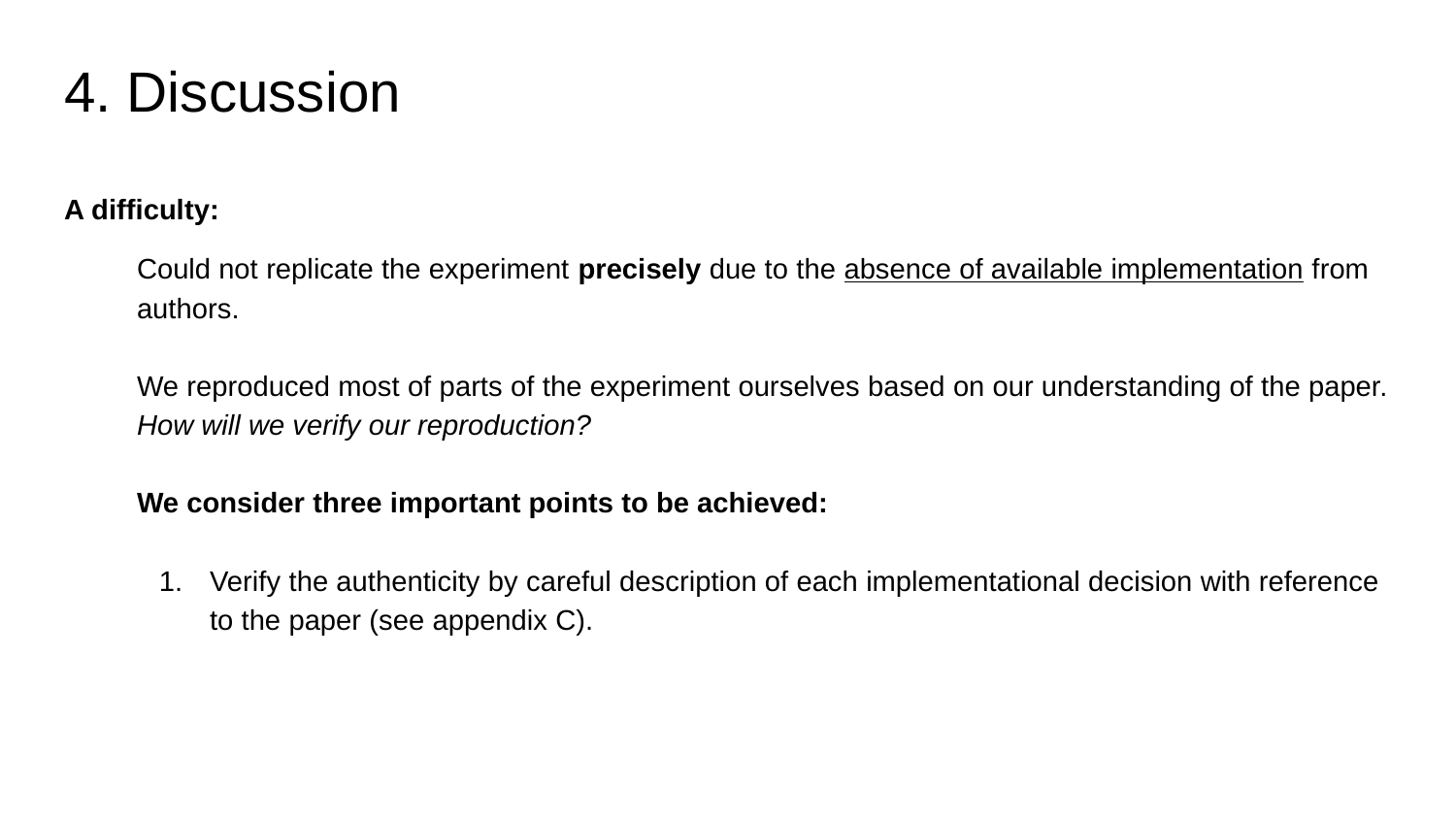

# 4. Discussion
A difficulty:
Could not replicate the experiment precisely due to the absence of available implementation from authors.

We reproduced most of parts of the experiment ourselves based on our understanding of the paper.
How will we verify our reproduction?

We consider three important points to be achieved:

Verify the authenticity by careful description of each implementational decision with reference to the paper (see appendix C).